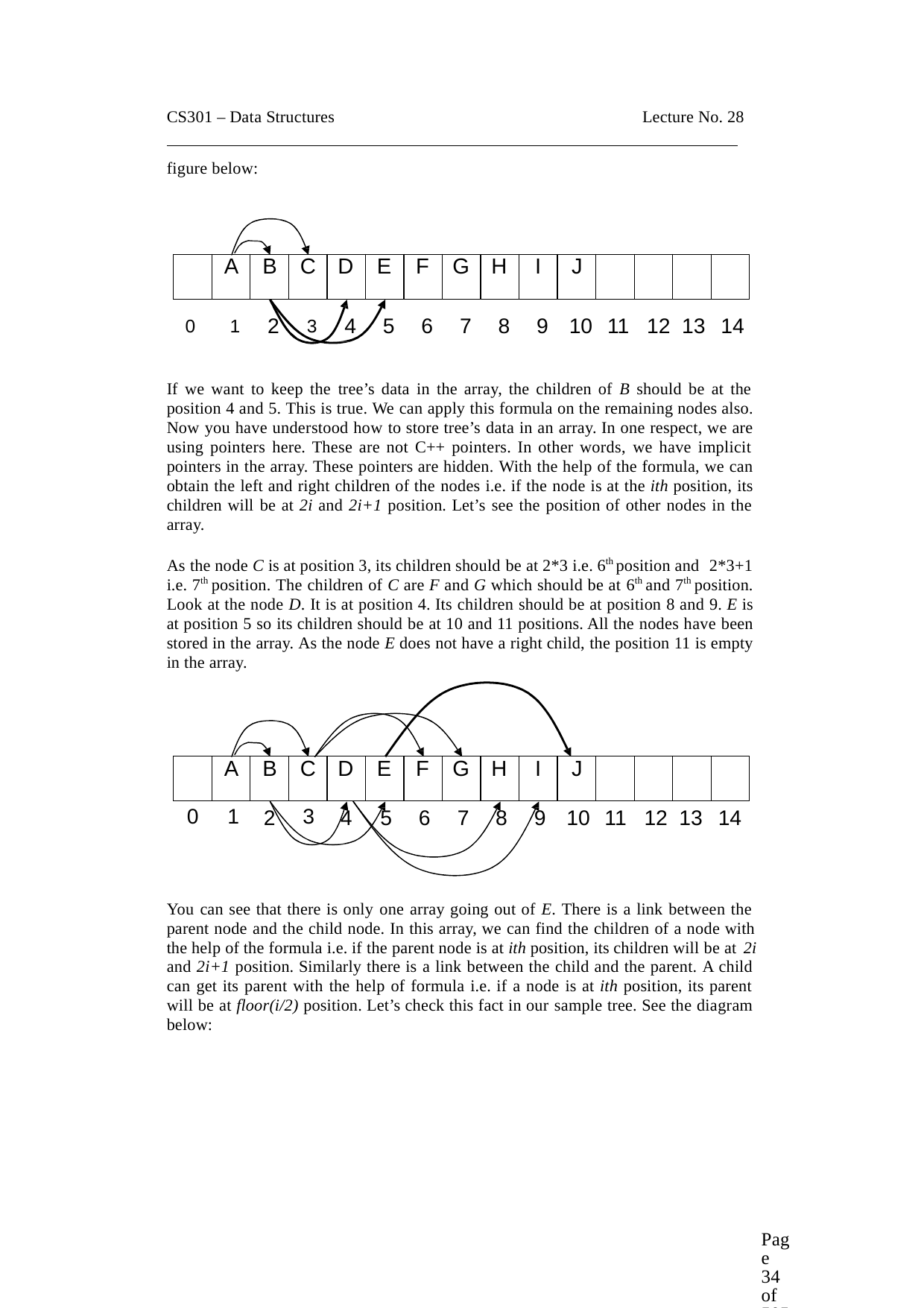

CS301 – Data Structures
Lecture No. 28

figure below:

|  | A | B | C | D | E | F | G | H | I | J |  |  |  |  |
| --- | --- | --- | --- | --- | --- | --- | --- | --- | --- | --- | --- | --- | --- | --- |

0	1	2	3	4	5	6	7	8	9	10  11	12  13  14

If we want to keep the tree’s data in the array, the children of B should be at the  position 4 and 5. This is true. We can apply this formula on the remaining nodes also.  Now you have understood how to store tree’s data in an array. In one respect, we are  using pointers here. These are not C++ pointers. In other words, we have implicit  pointers in the array. These pointers are hidden. With the help of the formula, we can  obtain the left and right children of the nodes i.e. if the node is at the ith position, its  children will be at 2i and 2i+1 position. Let’s see the position of other nodes in the  array.

As the node C is at position 3, its children should be at 2*3 i.e. 6th position and  2*3+1
i.e. 7th position. The children of C are F and G which should be at 6th and 7th position.  Look at the node D. It is at position 4. Its children should be at position 8 and 9. E is  at position 5 so its children should be at 10 and 11 positions. All the nodes have been  stored in the array. As the node E does not have a right child, the position 11 is empty  in the array.

|  | A | B | C | D | E | F | G | H | I | J |  |  |  |  |
| --- | --- | --- | --- | --- | --- | --- | --- | --- | --- | --- | --- | --- | --- | --- |

0	1
3
2
4	5	6	7	8	9	10  11	12  13  14
You can see that there is only one array going out of E. There is a link between the  parent node and the child node. In this array, we can find the children of a node with
the help of the formula i.e. if the parent node is at ith position, its children will be at 2i
and 2i+1 position. Similarly there is a link between the child and the parent. A child  can get its parent with the help of formula i.e. if a node is at ith position, its parent  will be at floor(i/2) position. Let’s check this fact in our sample tree. See the diagram  below:
Page 34 of 505